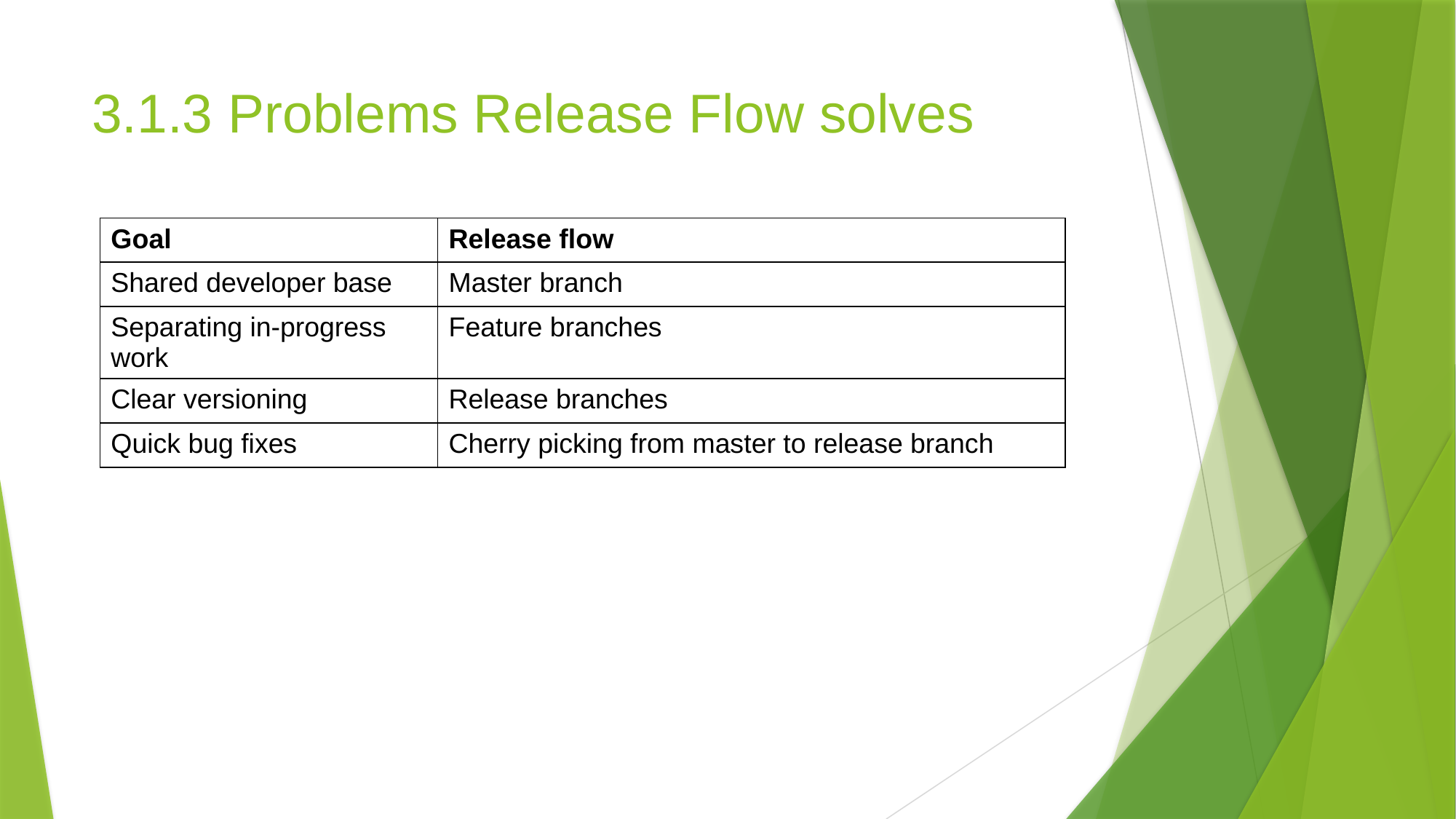

# 3.1.3 Problems Release Flow solves
| Goal | Release flow |
| --- | --- |
| Shared developer base | Master branch |
| Separating in-progress work | Feature branches |
| Clear versioning | Release branches |
| Quick bug fixes | Cherry picking from master to release branch |